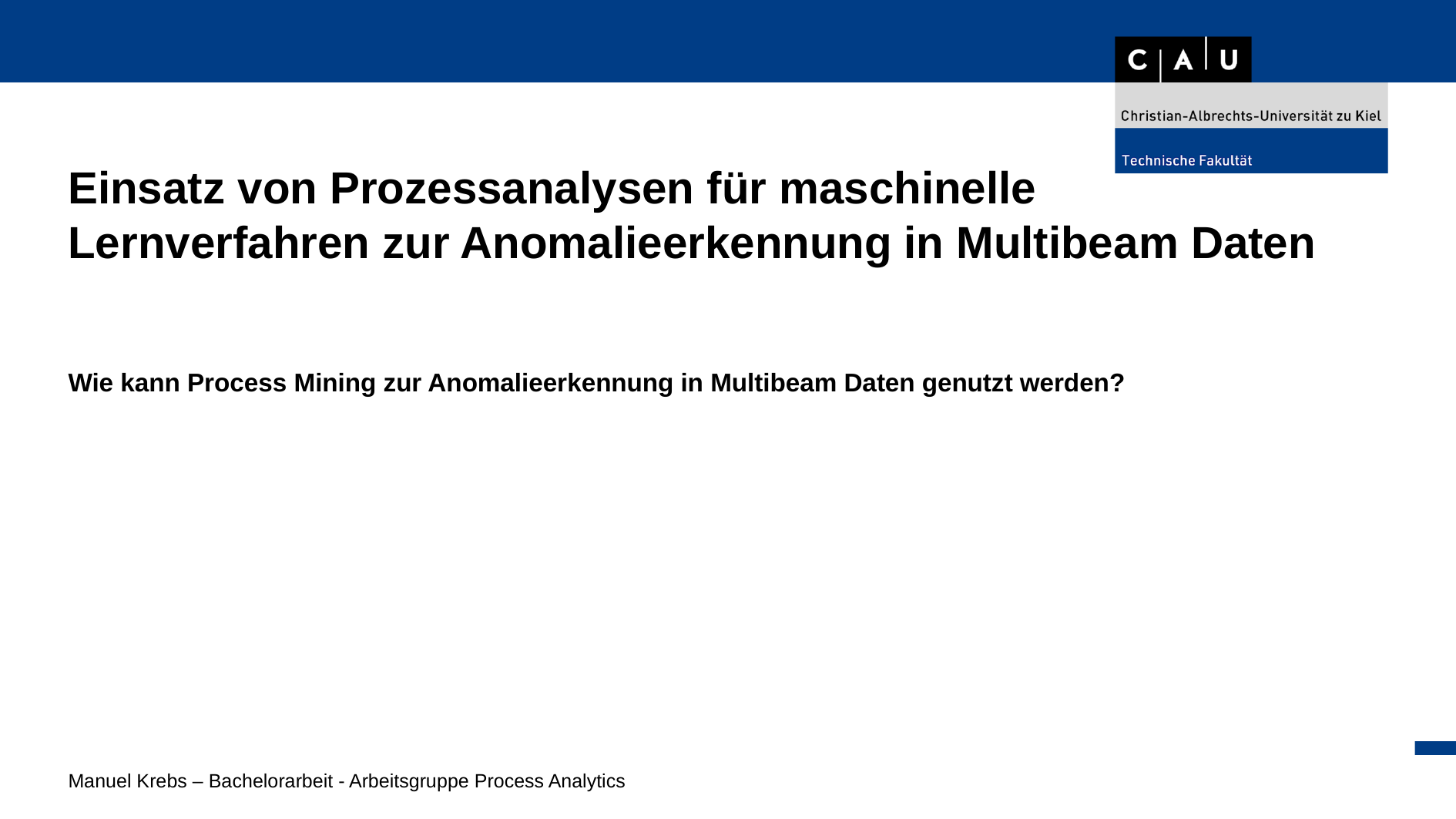

Einsatz von Prozessanalysen für maschinelle Lernverfahren zur Anomalieerkennung in Multibeam Daten
Wie kann Process Mining zur Anomalieerkennung in Multibeam Daten genutzt werden?
Manuel Krebs – Bachelorarbeit - Arbeitsgruppe Process Analytics